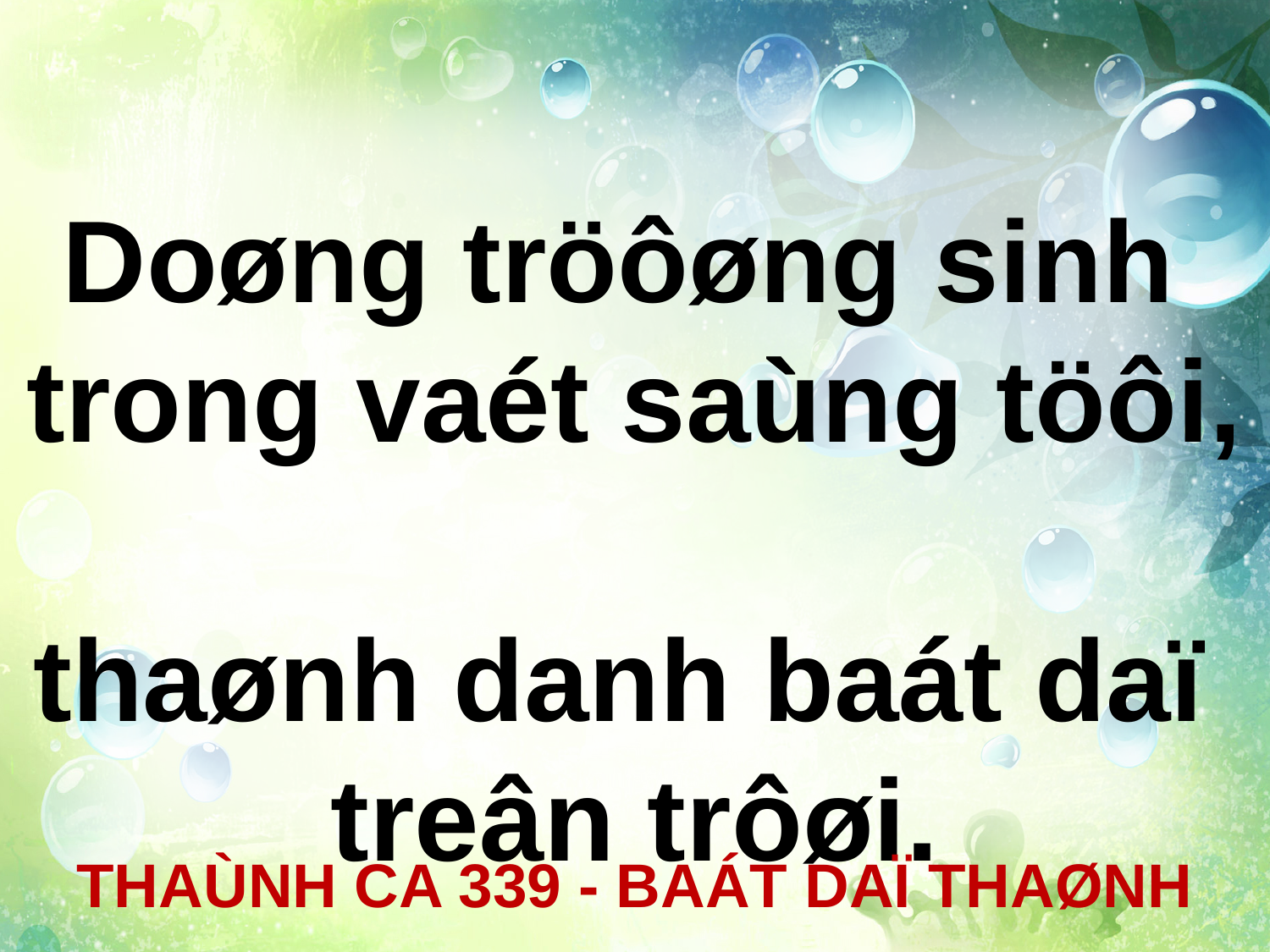

Doøng tröôøng sinh
trong vaét saùng töôi,
thaønh danh baát daï
treân trôøi.
THAÙNH CA 339 - BAÁT DAÏ THAØNH